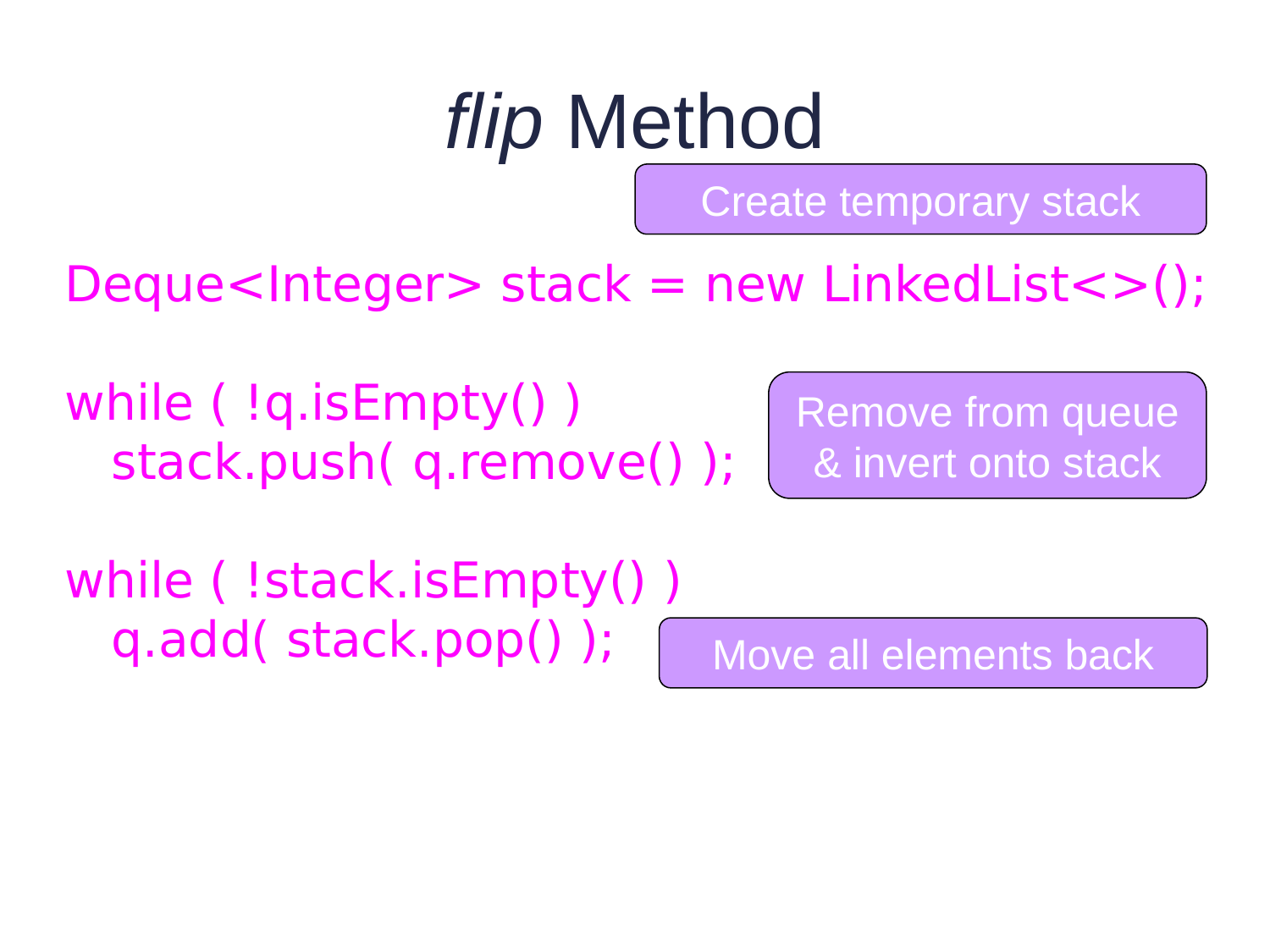

# flip Method
Create temporary stack
Deque<Integer> stack = new LinkedList<>();
while ( !q.isEmpty() )
   stack.push( q.remove() );
while ( !stack.isEmpty() )
   q.add( stack.pop() );
Remove from queue & invert onto stack
Move all elements back